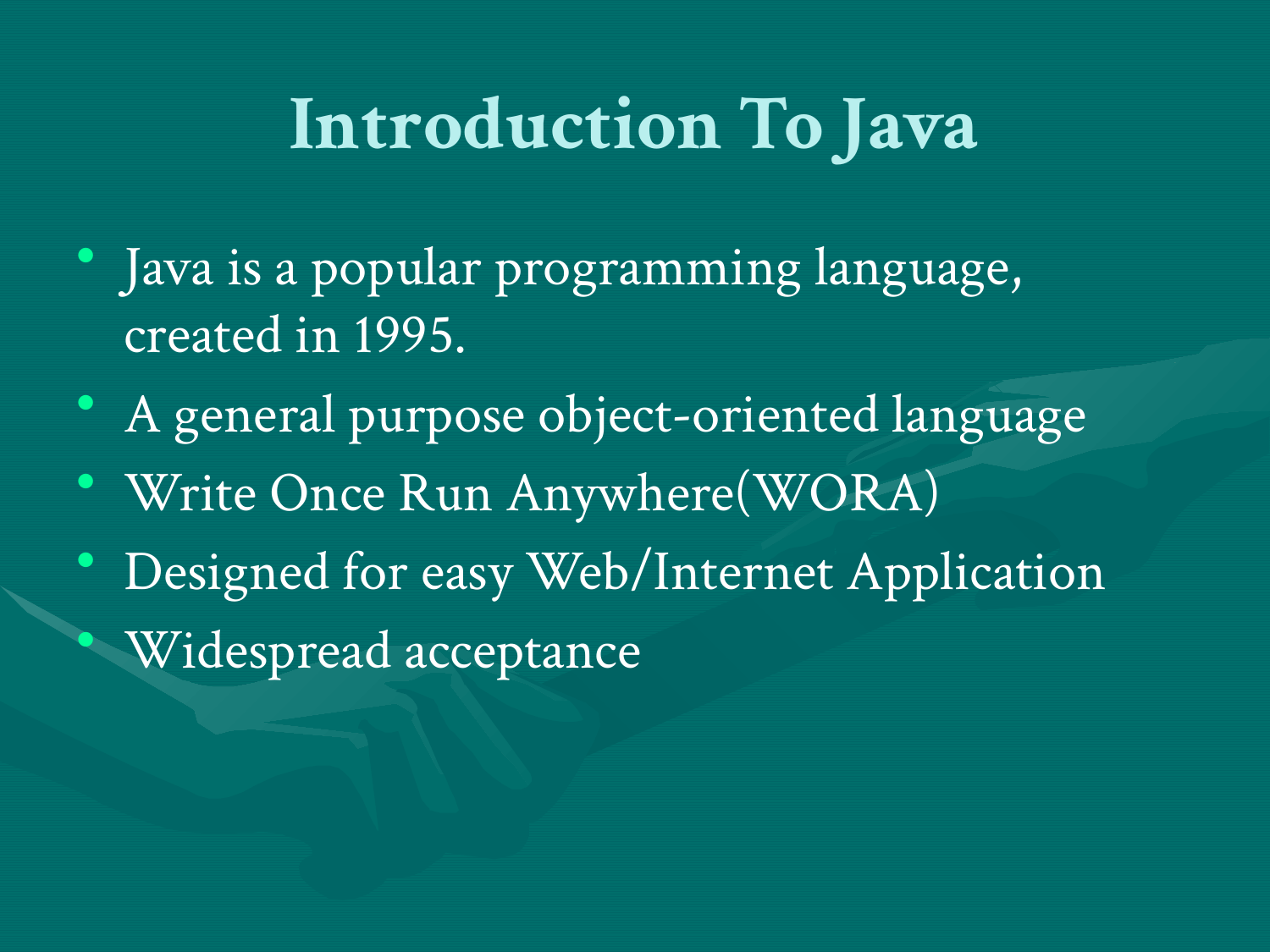

# Introduction To Java
Java is a popular programming language, created in 1995.
A general purpose object-oriented language
Write Once Run Anywhere(WORA)
Designed for easy Web/Internet Application
Widespread acceptance